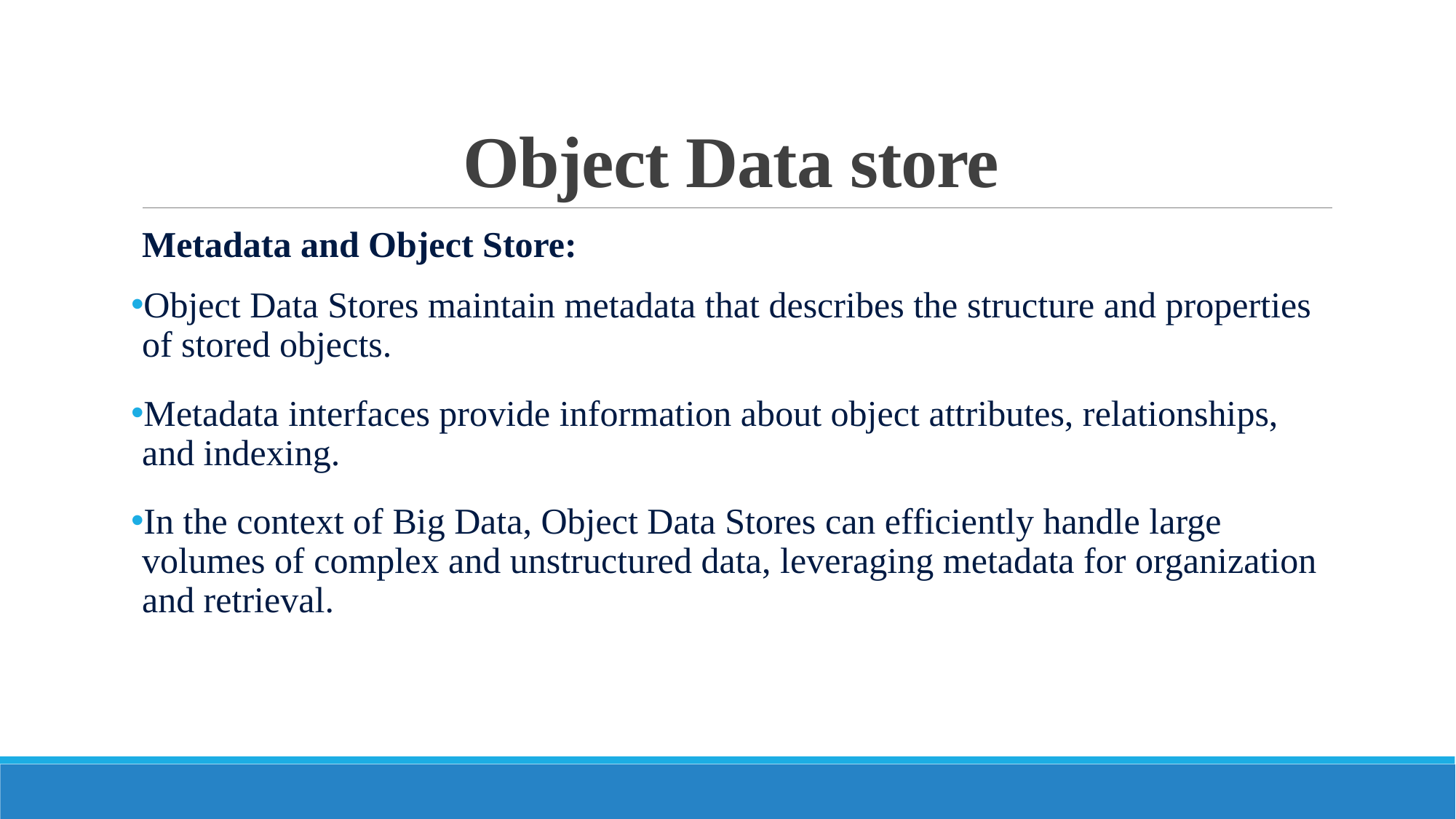

# Object Data store
Metadata and Object Store:
Object Data Stores maintain metadata that describes the structure and properties of stored objects.
Metadata interfaces provide information about object attributes, relationships, and indexing.
In the context of Big Data, Object Data Stores can efficiently handle large volumes of complex and unstructured data, leveraging metadata for organization and retrieval.